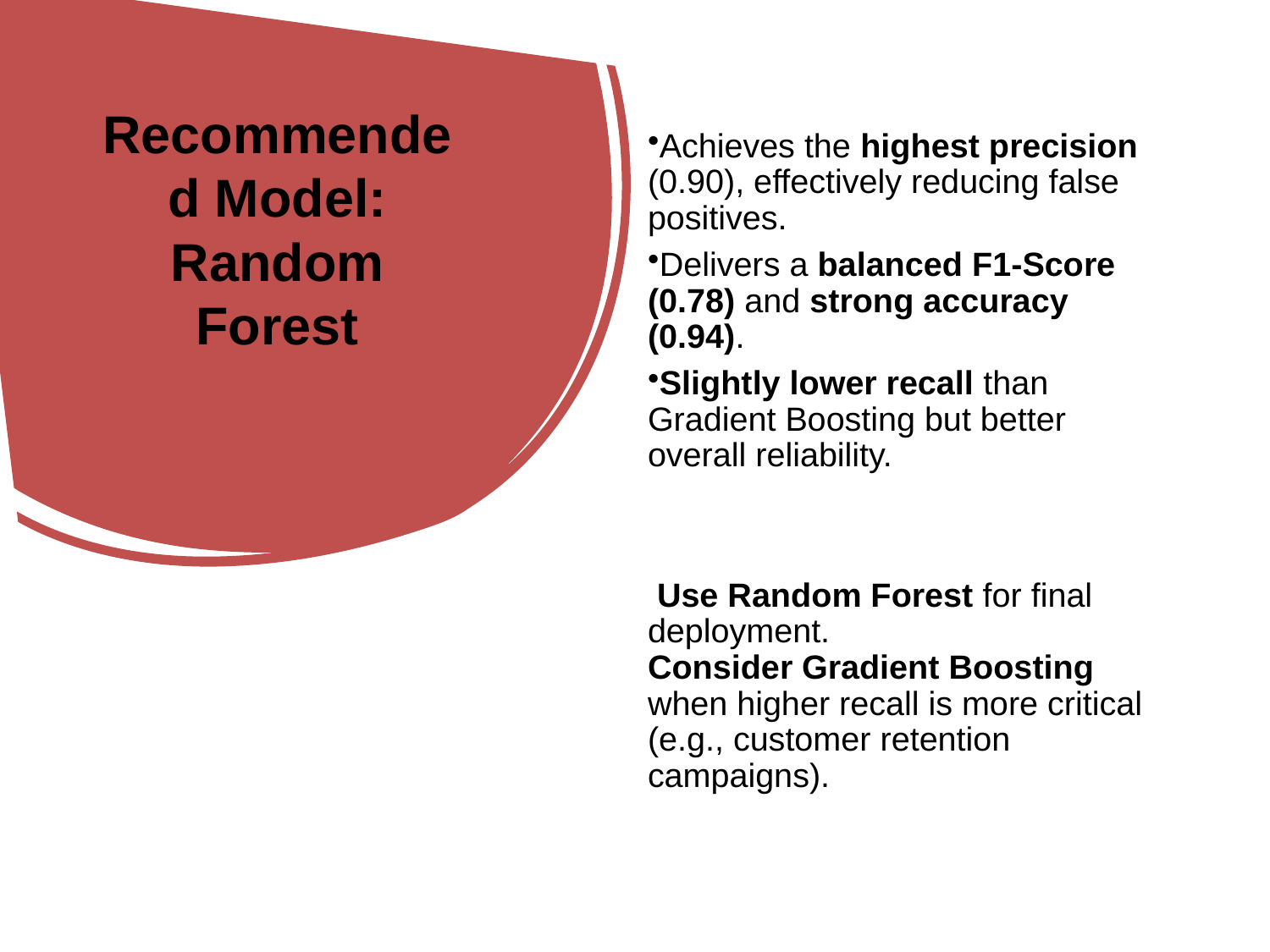

# Recommended Model: Random Forest
Achieves the highest precision (0.90), effectively reducing false positives.
Delivers a balanced F1-Score (0.78) and strong accuracy (0.94).
Slightly lower recall than Gradient Boosting but better overall reliability.

 Use Random Forest for final deployment.
Consider Gradient Boosting when higher recall is more critical (e.g., customer retention campaigns).